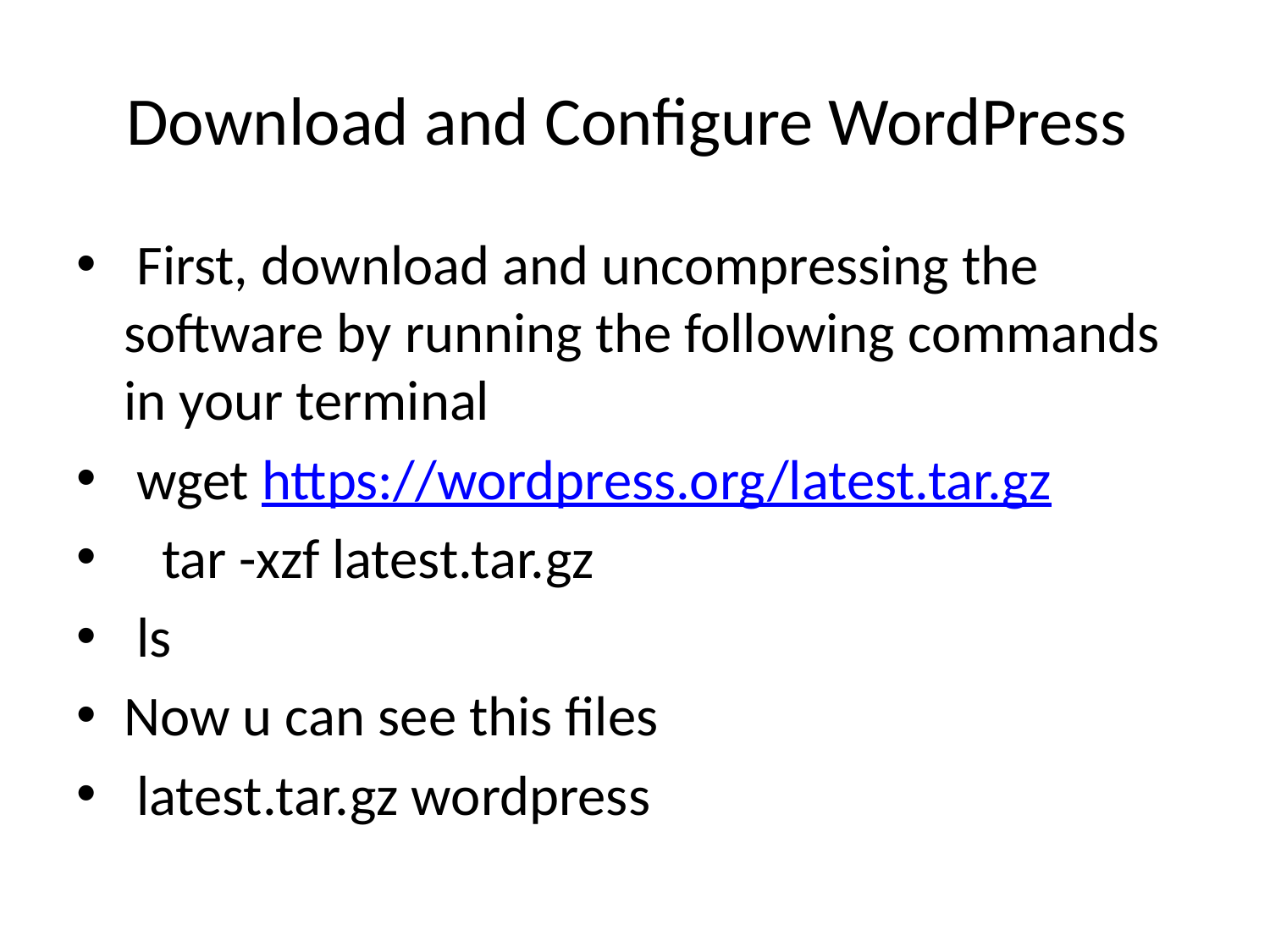

# Download and Configure WordPress
 First, download and uncompressing the software by running the following commands in your terminal
 wget https://wordpress.org/latest.tar.gz
   tar -xzf latest.tar.gz
 ls
Now u can see this files
 latest.tar.gz wordpress